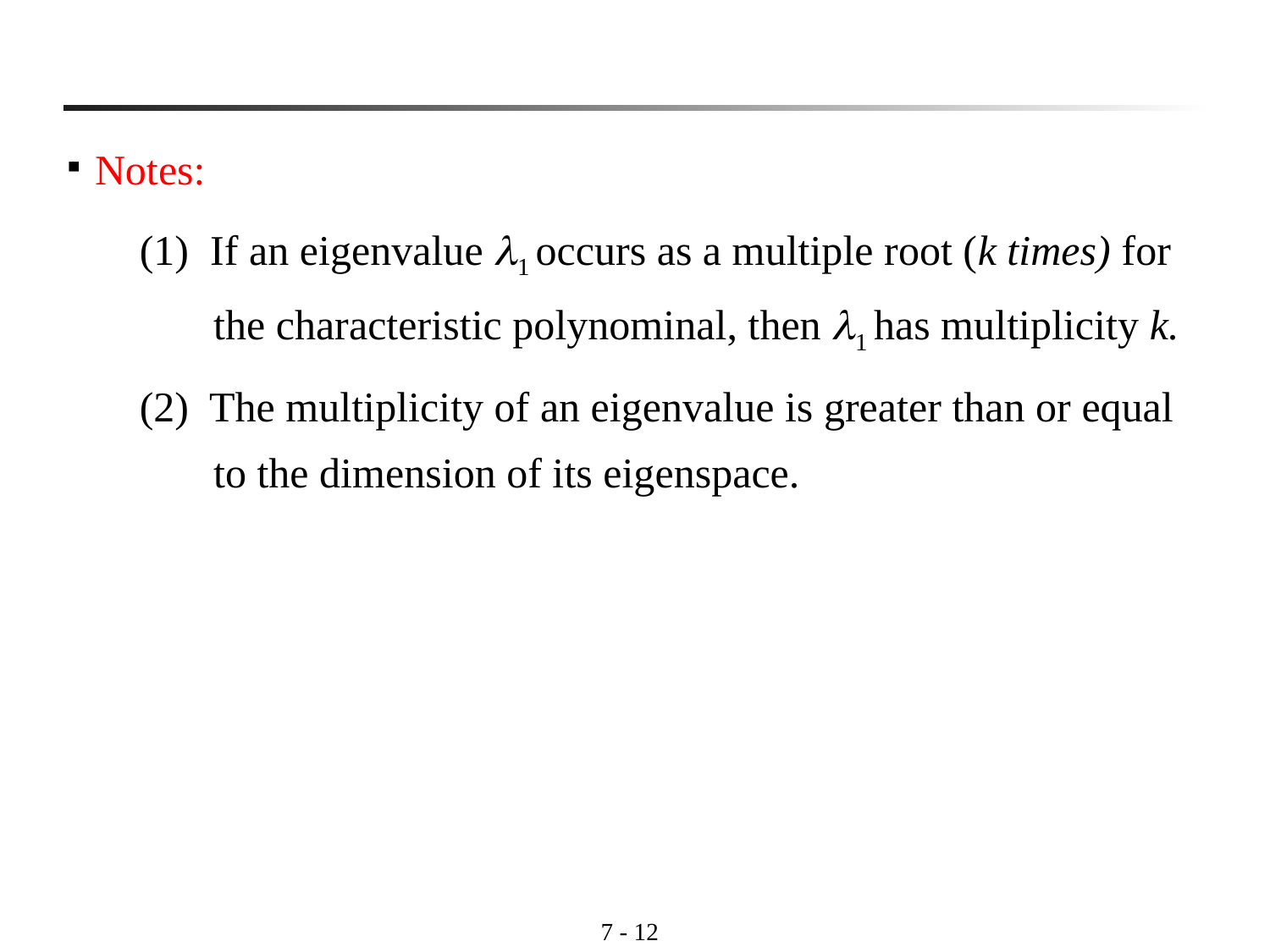

7 - 12
Notes:
(1)  If an eigenvalue λ1 occurs as a multiple root (k times) for the characteristic polynominal, then λ1 has multiplicity k.
(2)  The multiplicity of an eigenvalue is greater than or equal to the dimension of its eigenspace.